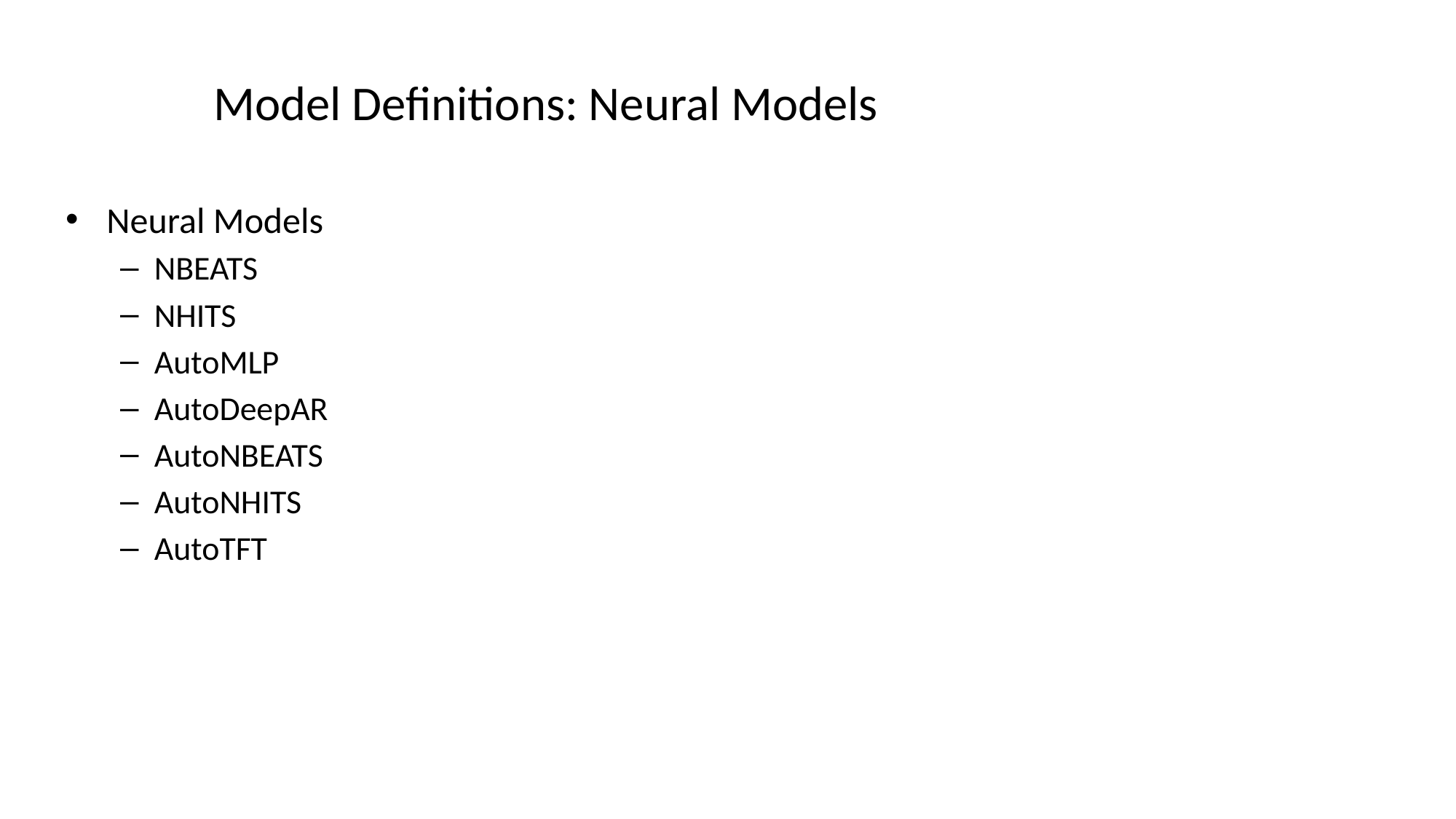

# Model Definitions: Neural Models
Neural Models
NBEATS
NHITS
AutoMLP
AutoDeepAR
AutoNBEATS
AutoNHITS
AutoTFT